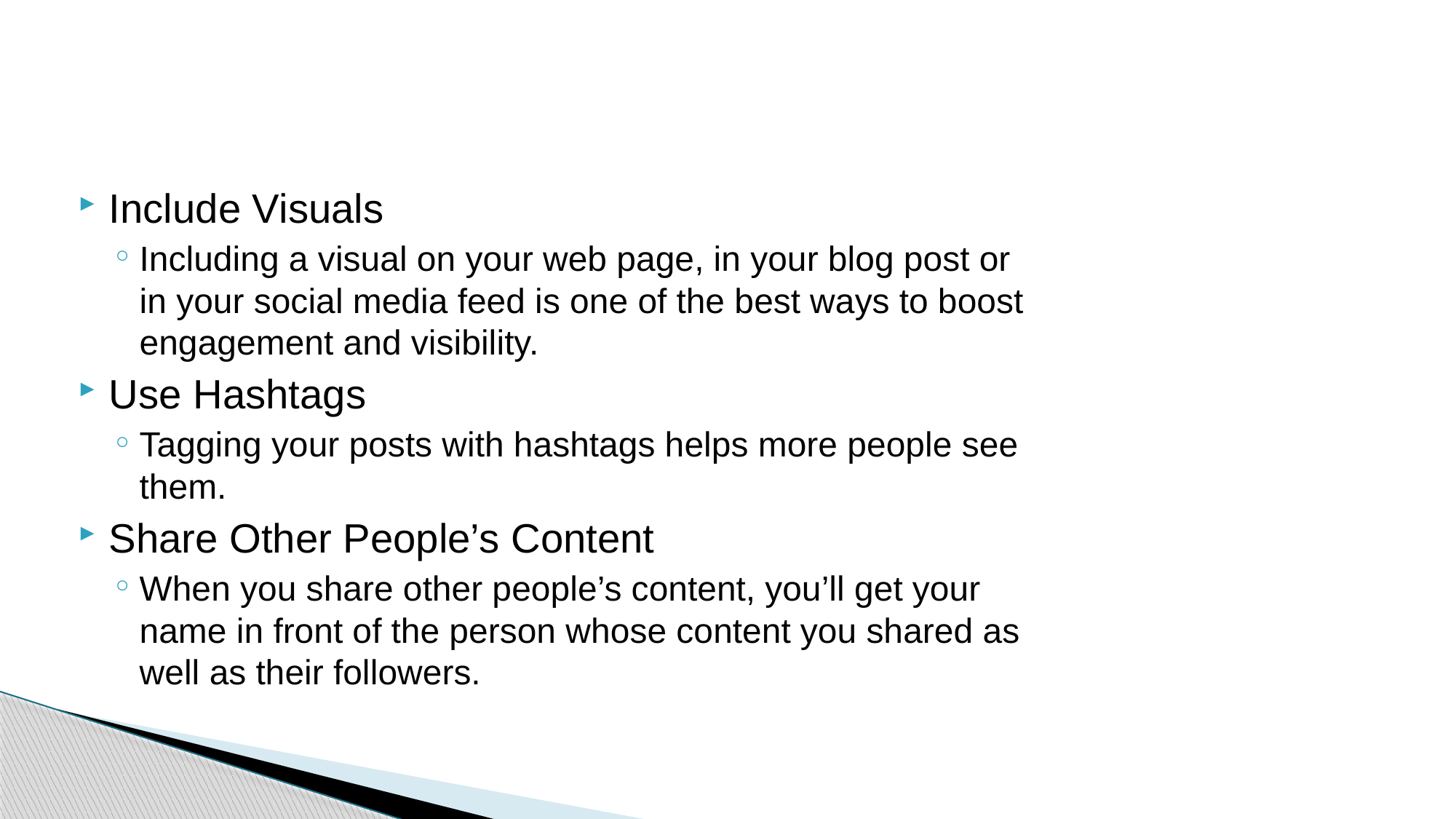

#
Include Visuals
Including a visual on your web page, in your blog post or in your social media feed is one of the best ways to boost engagement and visibility.
Use Hashtags
Tagging your posts with hashtags helps more people see them.
Share Other People’s Content
When you share other people’s content, you’ll get your name in front of the person whose content you shared as well as their followers.